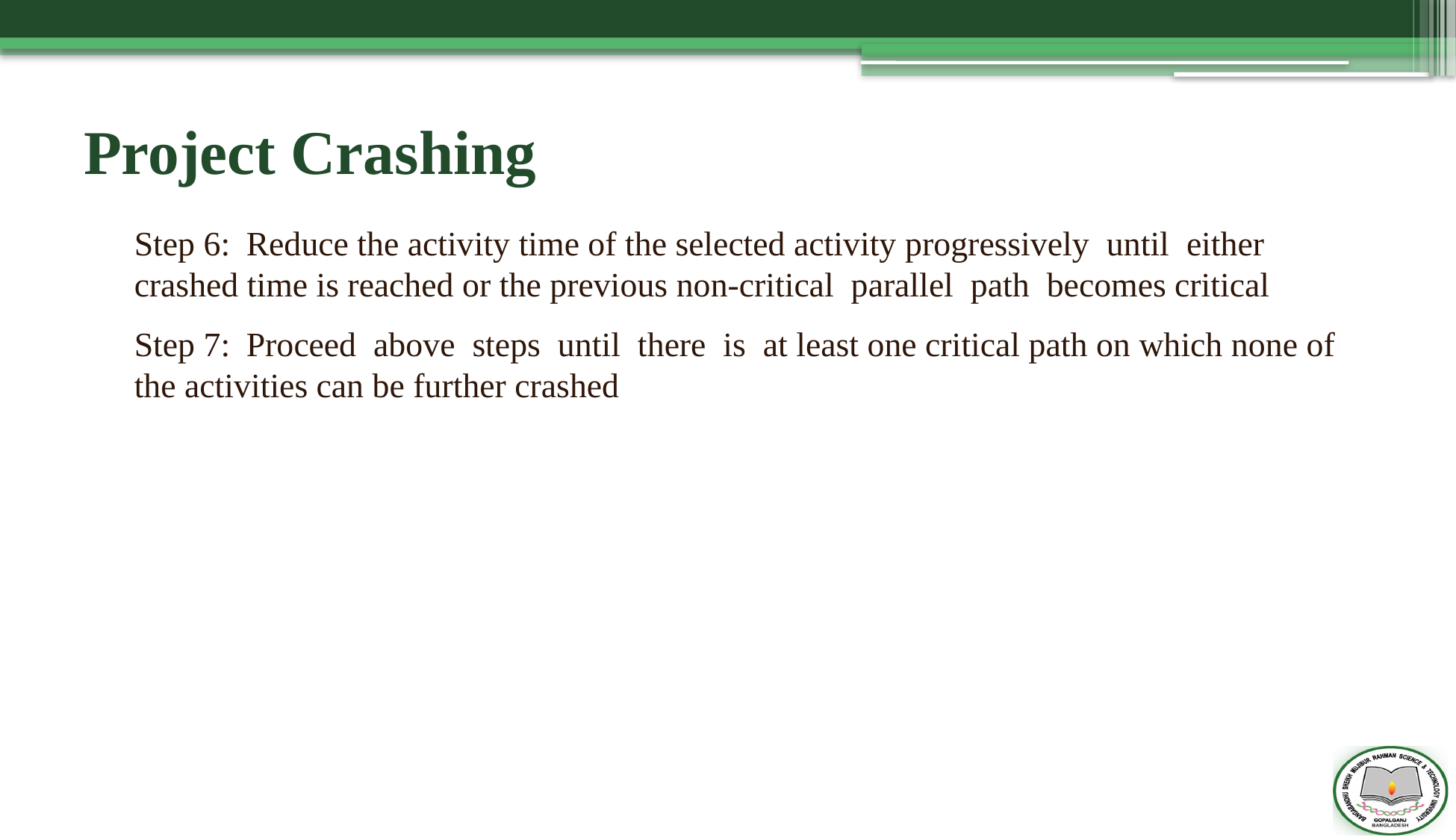

# Project Crashing
Step 6:	Reduce the activity time of the selected activity progressively  until  either crashed time is reached or the previous non-critical  parallel  path  becomes critical
Step 7:	Proceed  above  steps  until  there  is  at least one critical path on which none of the activities can be further crashed